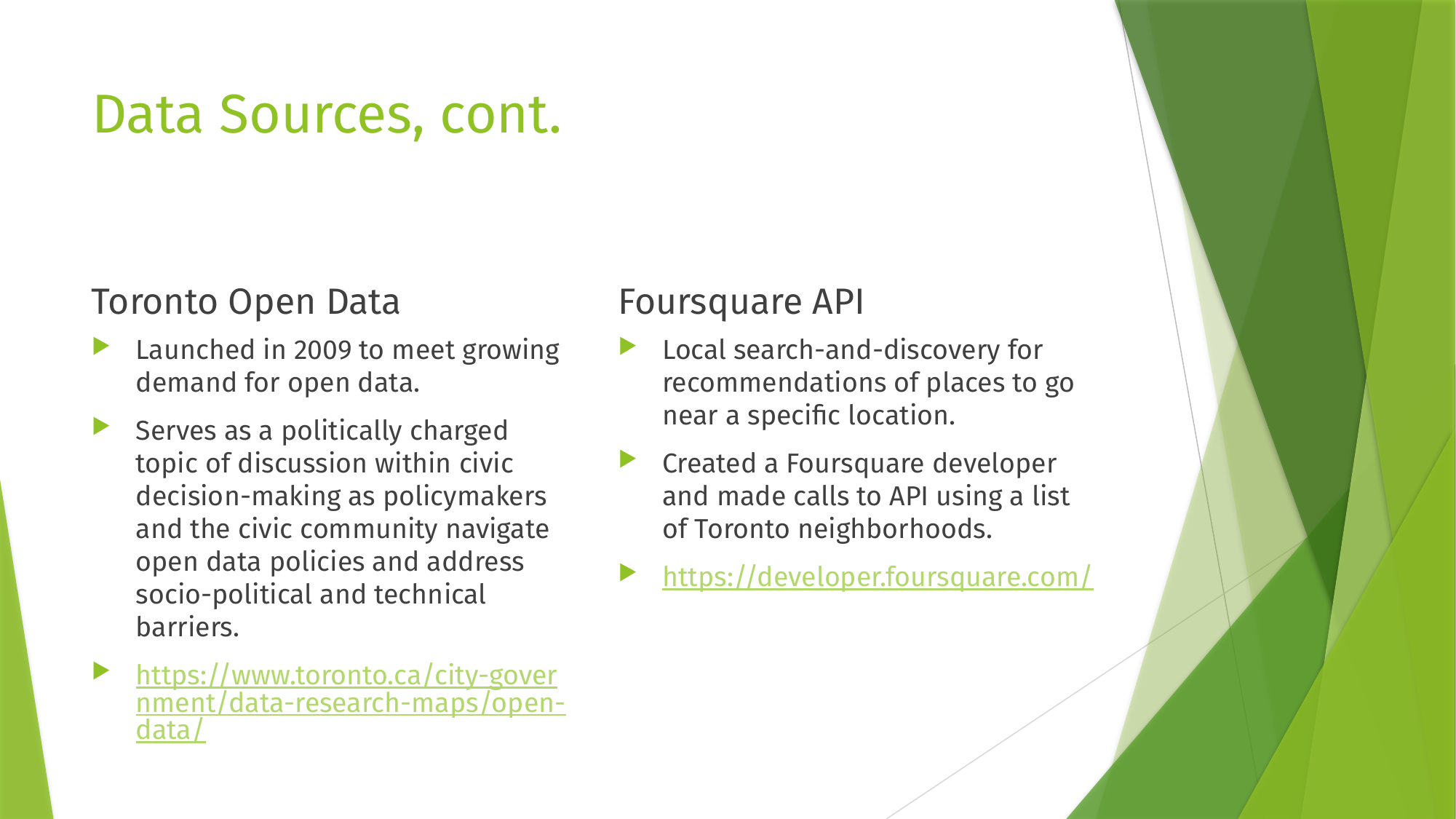

# Data Sources, cont.
Toronto Open Data
Foursquare API
Launched in 2009 to meet growing demand for open data.
Serves as a politically charged topic of discussion within civic decision-making as policymakers and the civic community navigate open data policies and address socio-political and technical barriers.
https://www.toronto.ca/city-government/data-research-maps/open-data/

Local search-and-discovery for recommendations of places to go near a specific location.
Created a Foursquare developer and made calls to API using a list of Toronto neighborhoods.
https://developer.foursquare.com/